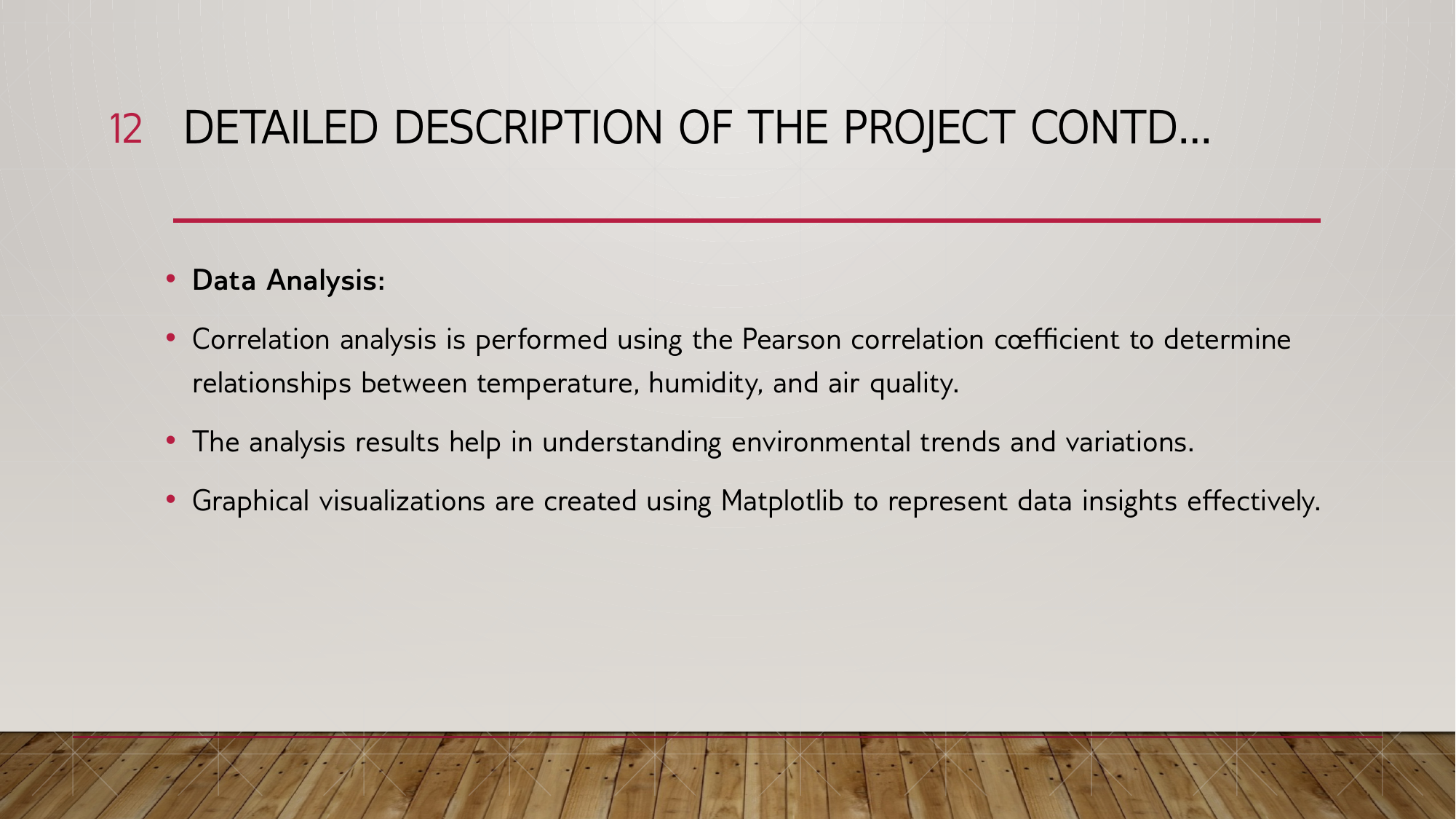

12
# Detailed Description of the Project Contd…
Data Analysis:
Correlation analysis is performed using the Pearson correlation coefficient to determine relationships between temperature, humidity, and air quality.
The analysis results help in understanding environmental trends and variations.
Graphical visualizations are created using Matplotlib to represent data insights effectively.